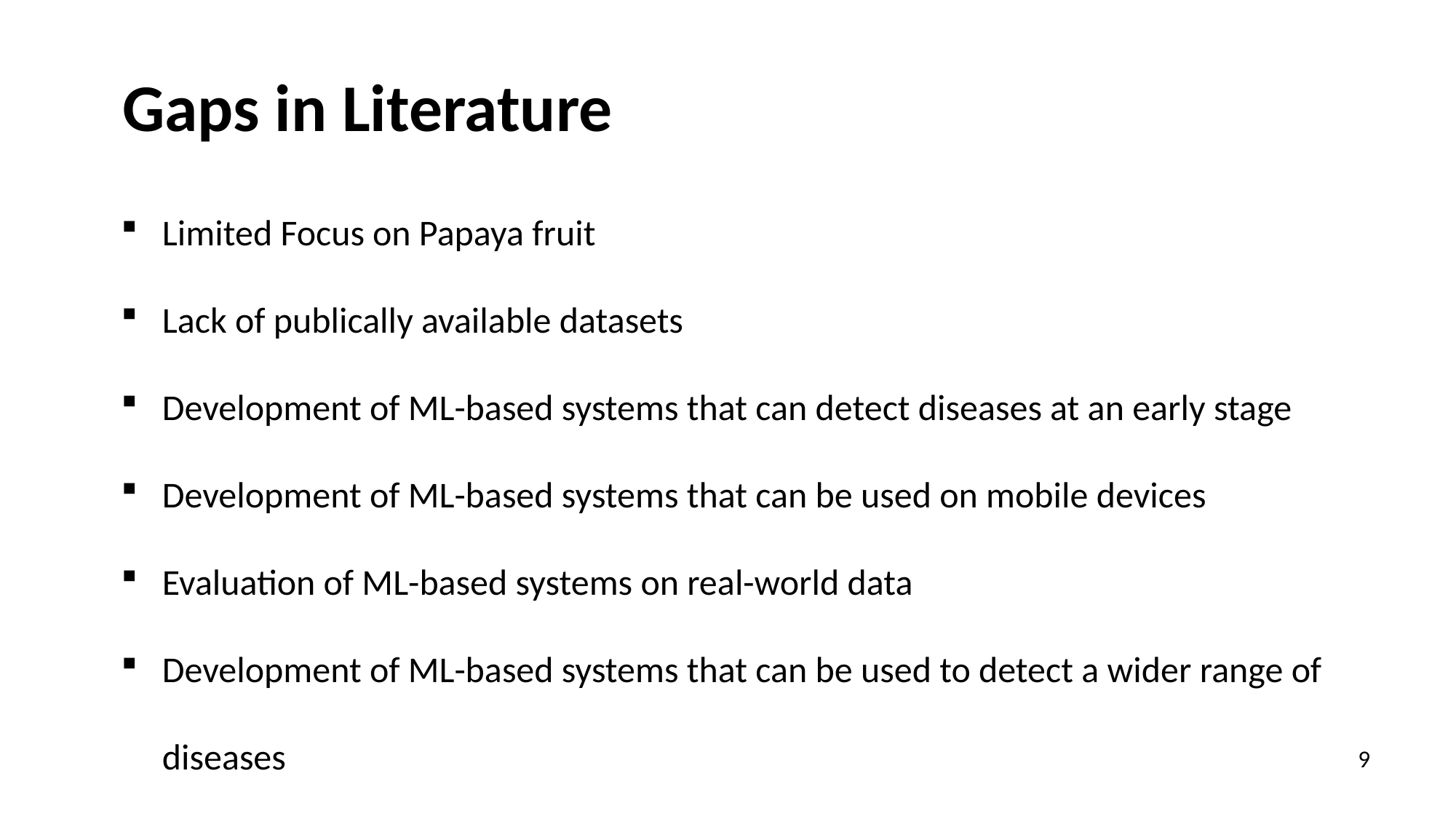

Gaps in Literature
Limited Focus on Papaya fruit
Lack of publically available datasets
Development of ML-based systems that can detect diseases at an early stage
Development of ML-based systems that can be used on mobile devices
Evaluation of ML-based systems on real-world data
Development of ML-based systems that can be used to detect a wider range of diseases
9